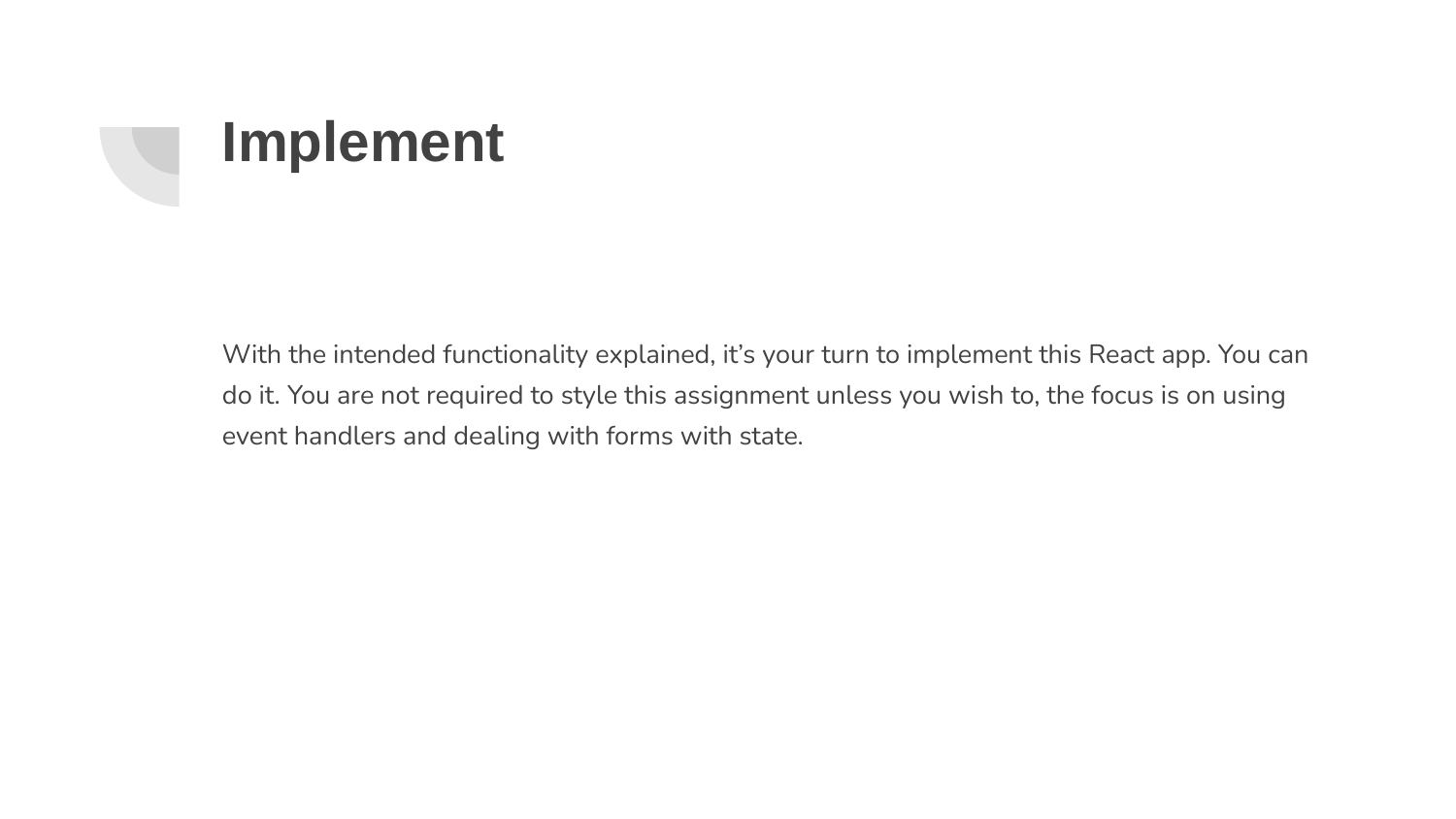

# Implement
With the intended functionality explained, it’s your turn to implement this React app. You can do it. You are not required to style this assignment unless you wish to, the focus is on using event handlers and dealing with forms with state.